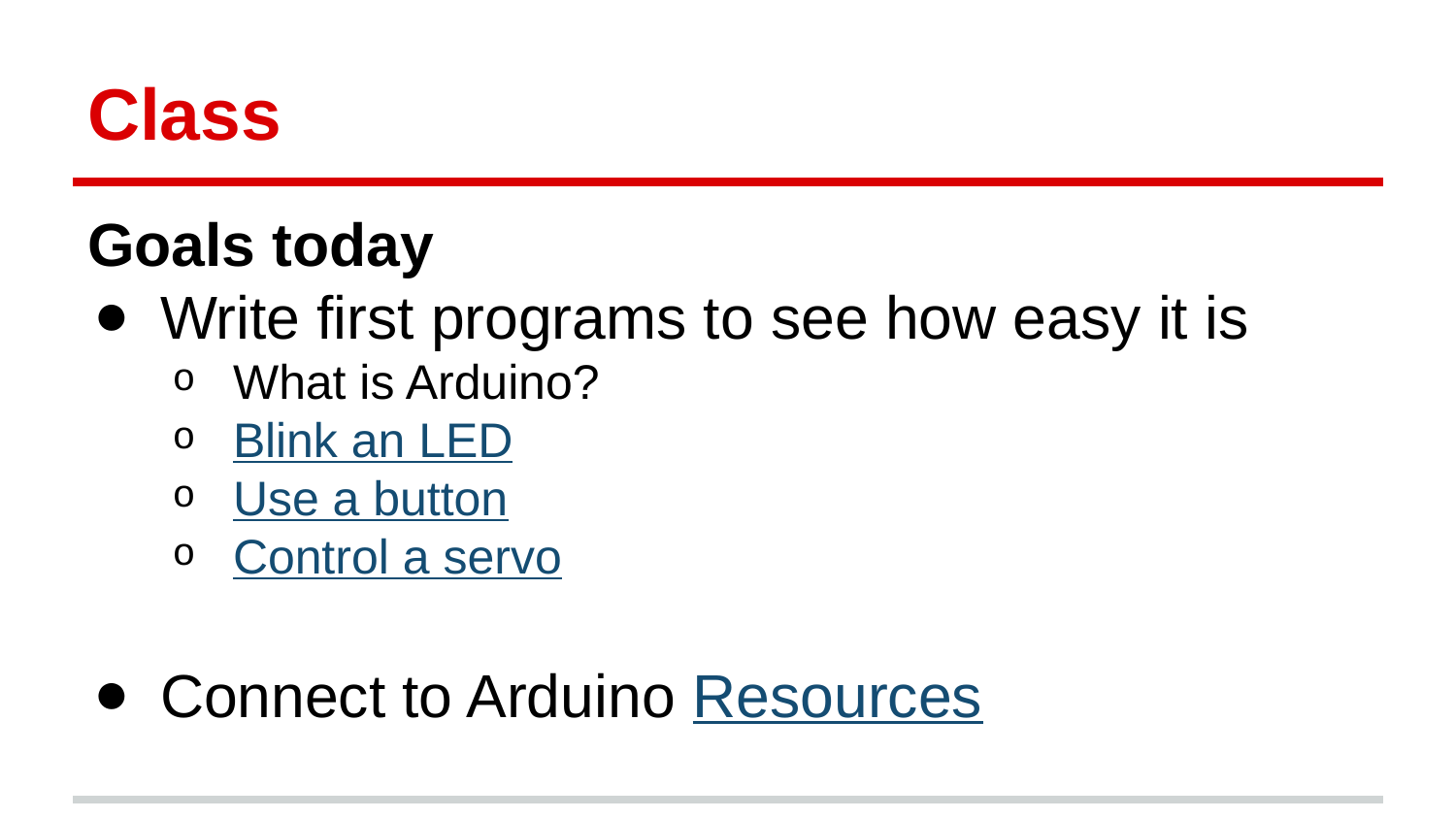

# Class
Goals today
Write first programs to see how easy it is
What is Arduino?
Blink an LED
Use a button
Control a servo

Connect to Arduino Resources